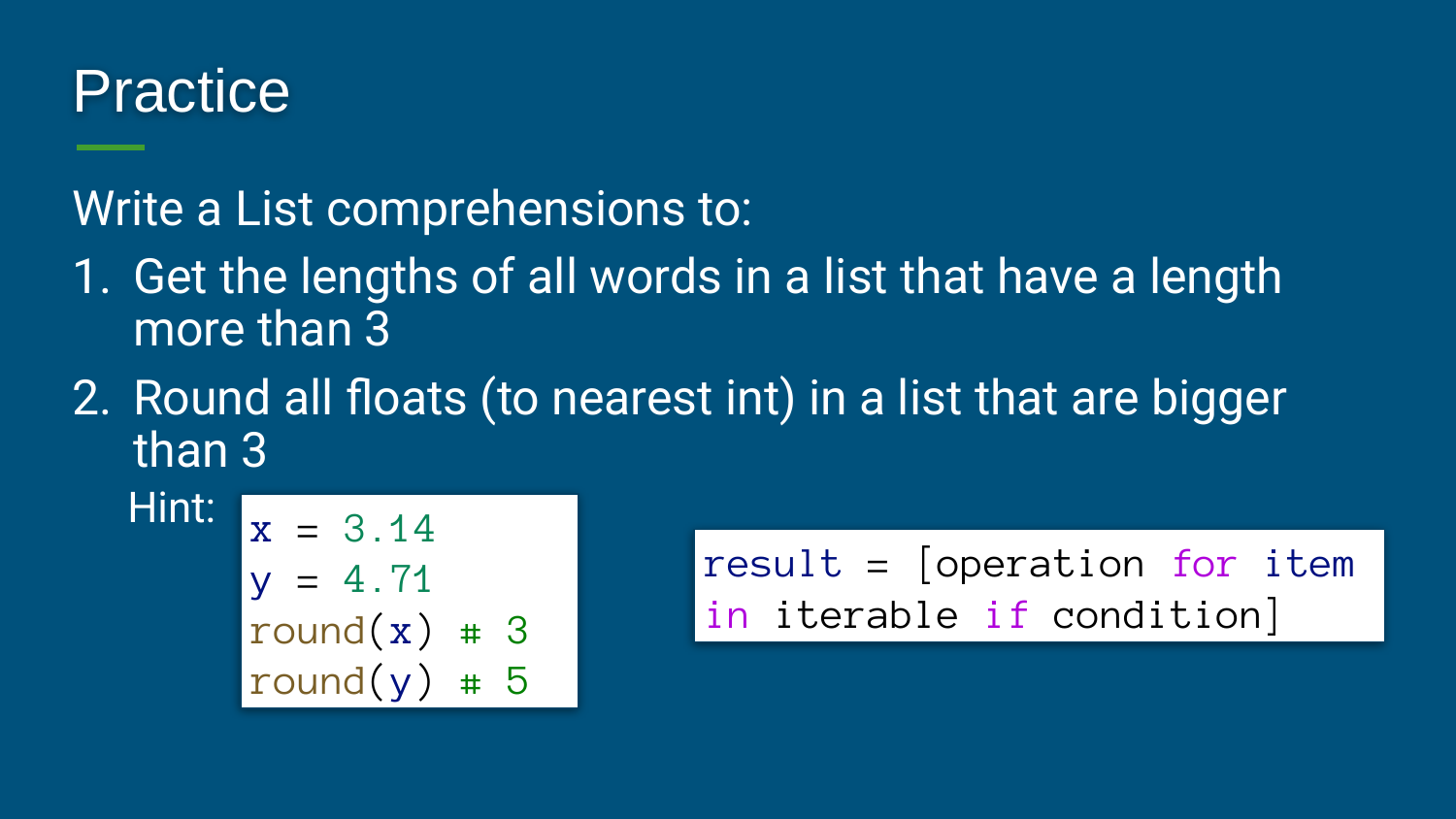

# Practice
Write a List comprehensions to:
Get the lengths of all words in a list that have a length more than 3
Round all floats (to nearest int) in a list that are bigger than 3
Hint:
x = 3.14
y = 4.71
round(x) # 3
round(y) # 5
result = [operation for item in iterable if condition]